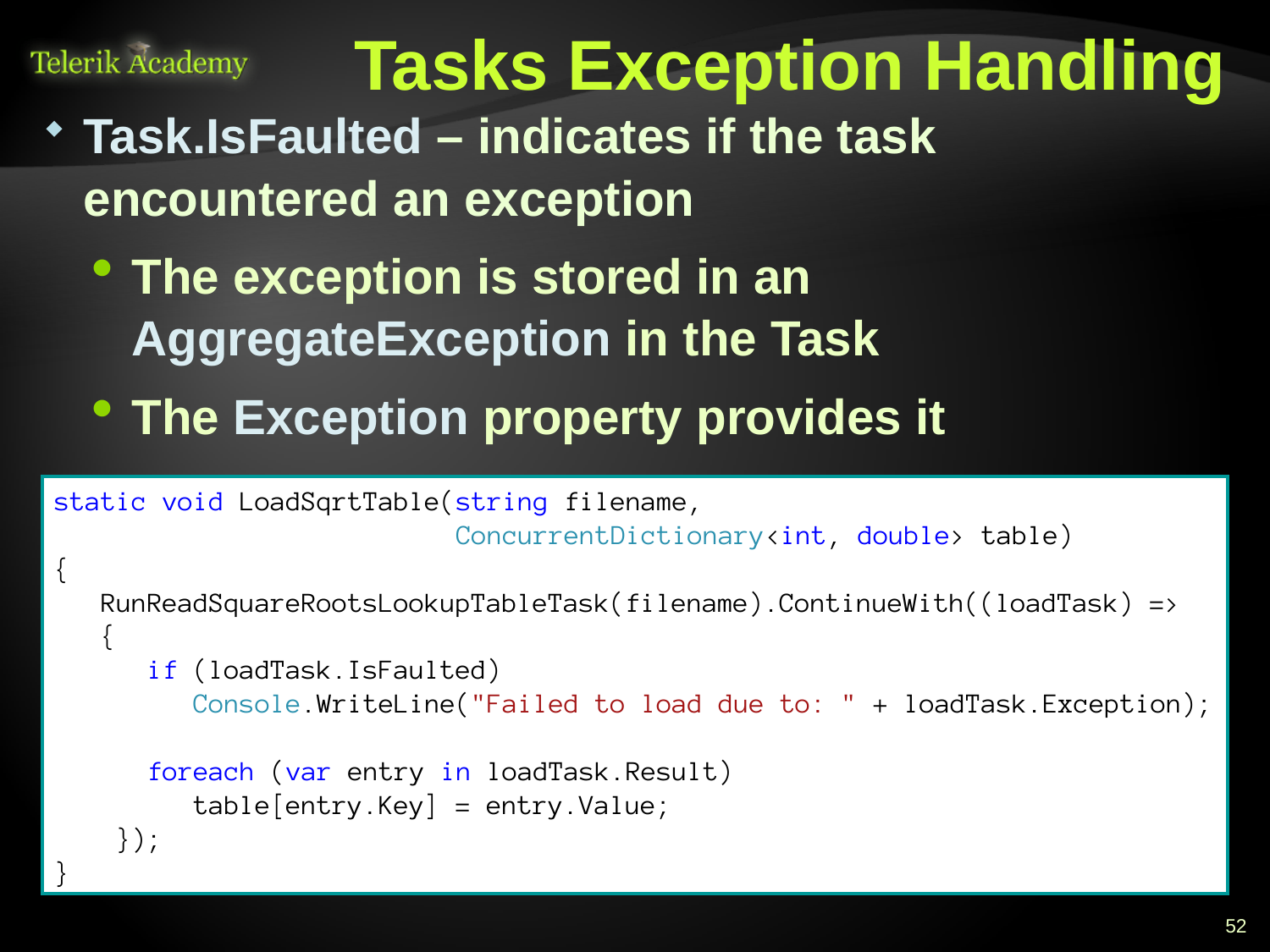

# Tasks Exception Handling
Task.IsFaulted – indicates if the task encountered an exception
The exception is stored in an AggregateException in the Task
The Exception property provides it
static void LoadSqrtTable(string filename,
                          ConcurrentDictionary<int, double> table)
{
   RunReadSquareRootsLookupTableTask(filename).ContinueWith((loadTask) =>
   {
      if (loadTask.IsFaulted)
         Console.WriteLine("Failed to load due to: " + loadTask.Exception);

      foreach (var entry in loadTask.Result)
         table[entry.Key] = entry.Value;
    });
}
52